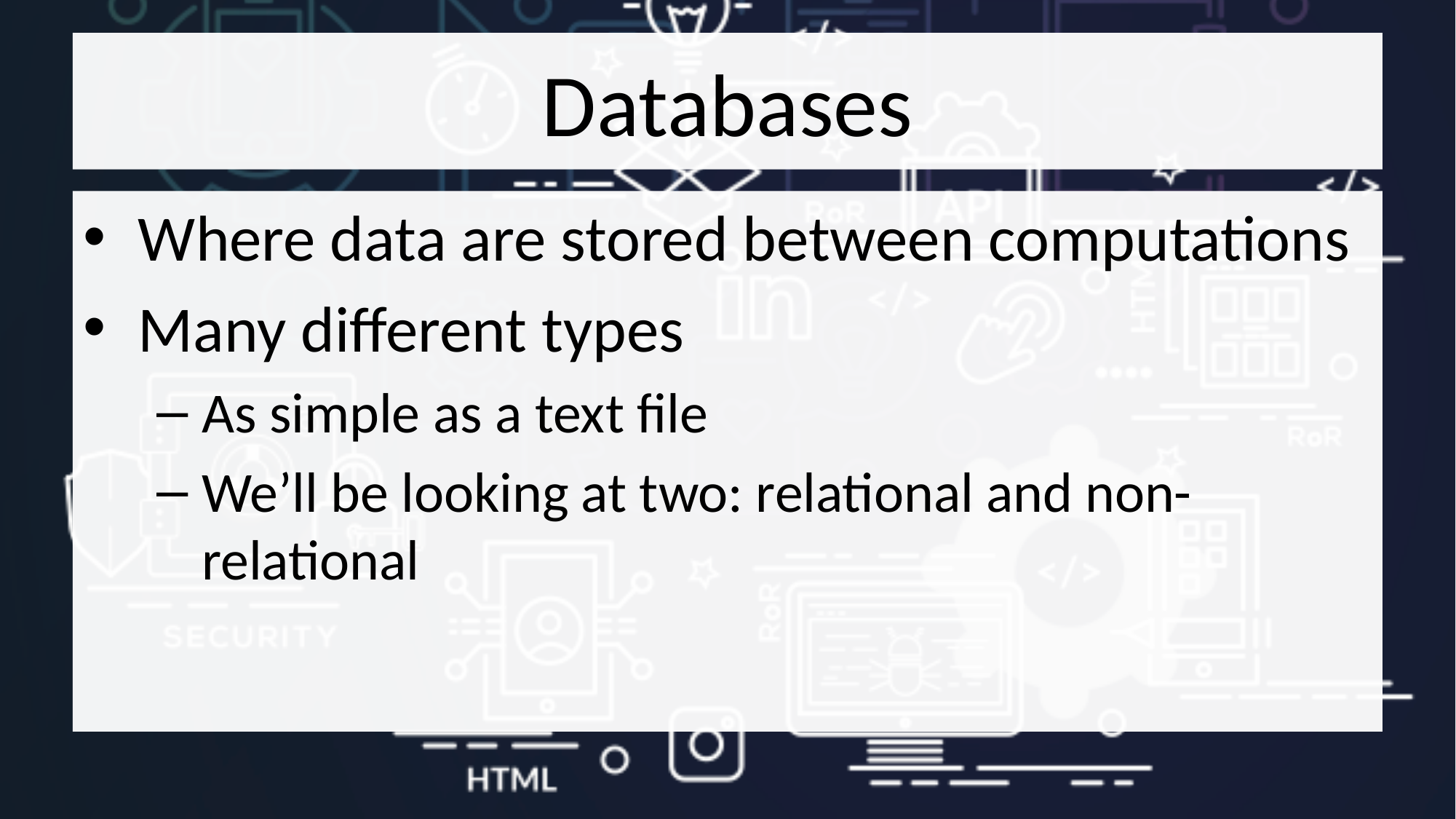

# Databases
Where data are stored between computations
Many different types
As simple as a text file
We’ll be looking at two: relational and non-relational